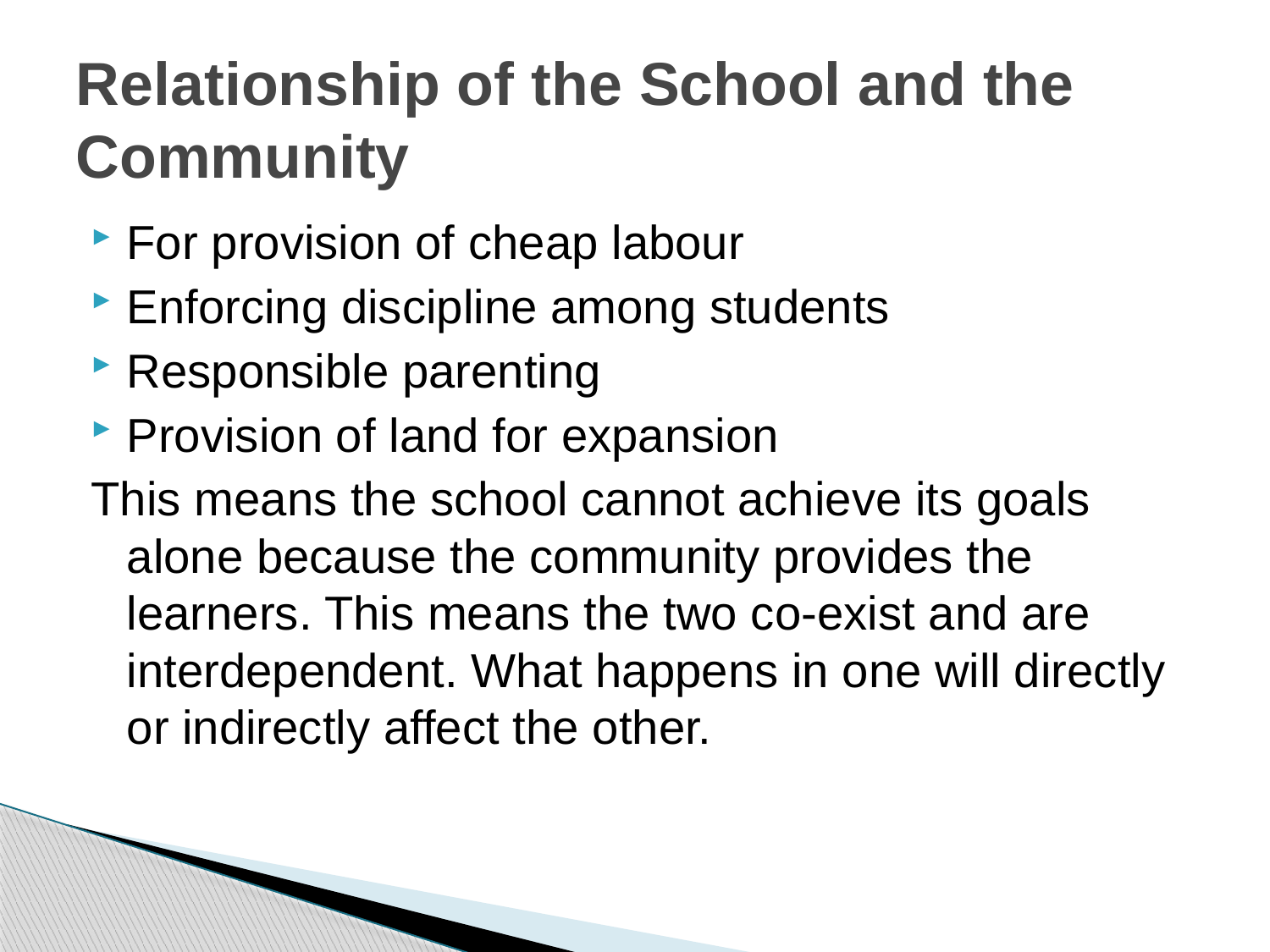

# Relationship of the School and the Community
For provision of cheap labour
Enforcing discipline among students
Responsible parenting
Provision of land for expansion
This means the school cannot achieve its goals alone because the community provides the learners. This means the two co-exist and are interdependent. What happens in one will directly or indirectly affect the other.